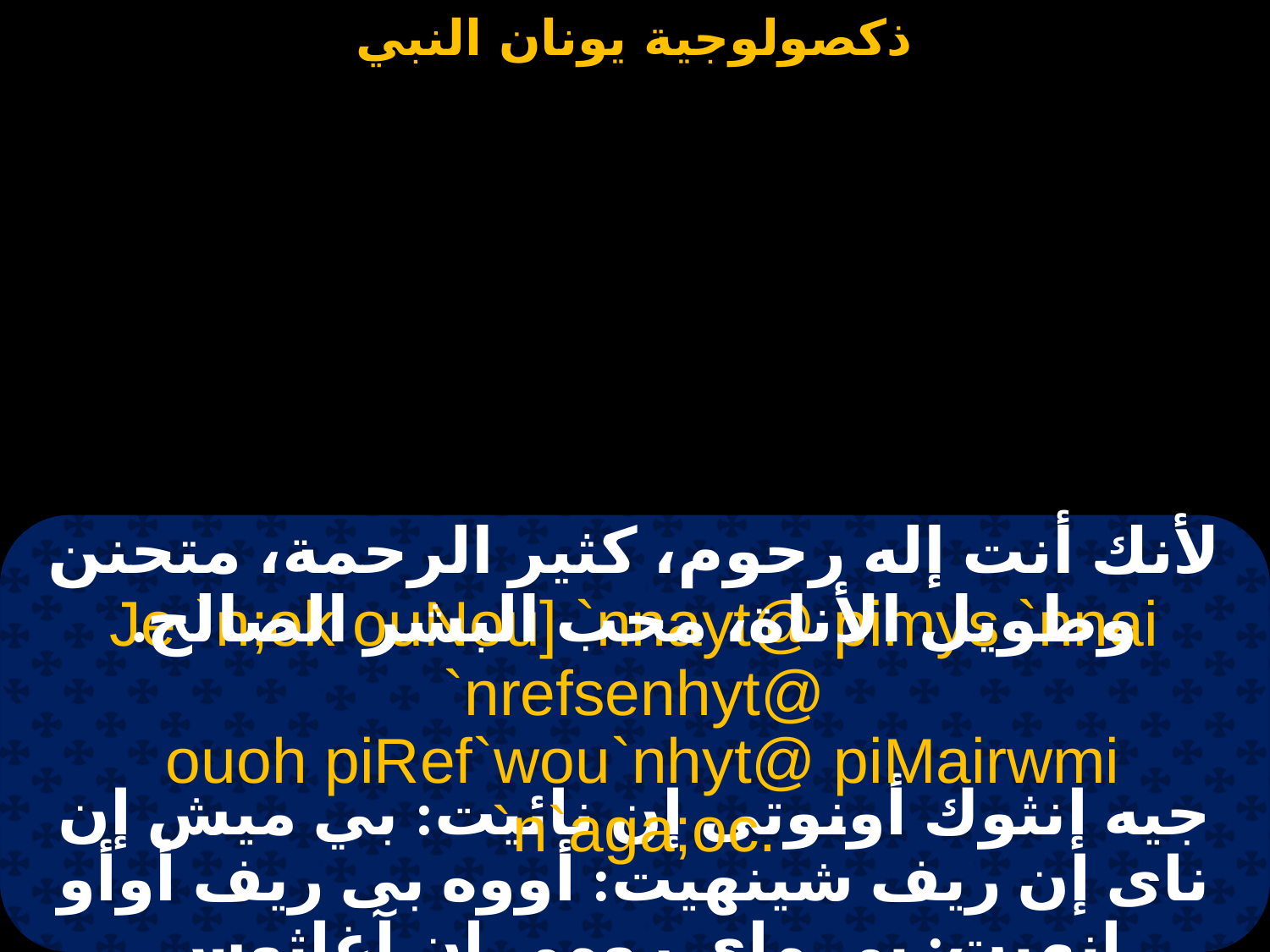

#
لأنك أنت إله رحوم، كثير الرحمة، متحنن وطويل الأناة، محب البشر الصالح.
Je `n;ok ouNou] `nnayt@ pimys `nnai `nrefsenhyt@
 ouoh piRef`wou`nhyt@ piMairwmi `n`aga;oc.
جيه إنثوك أونوتى إن نائيت: بي ميش إن ناى إن ريف شينهيت: أووه بى ريف أوأو إنهيت: بي ماى رومى إن آغاثوس.